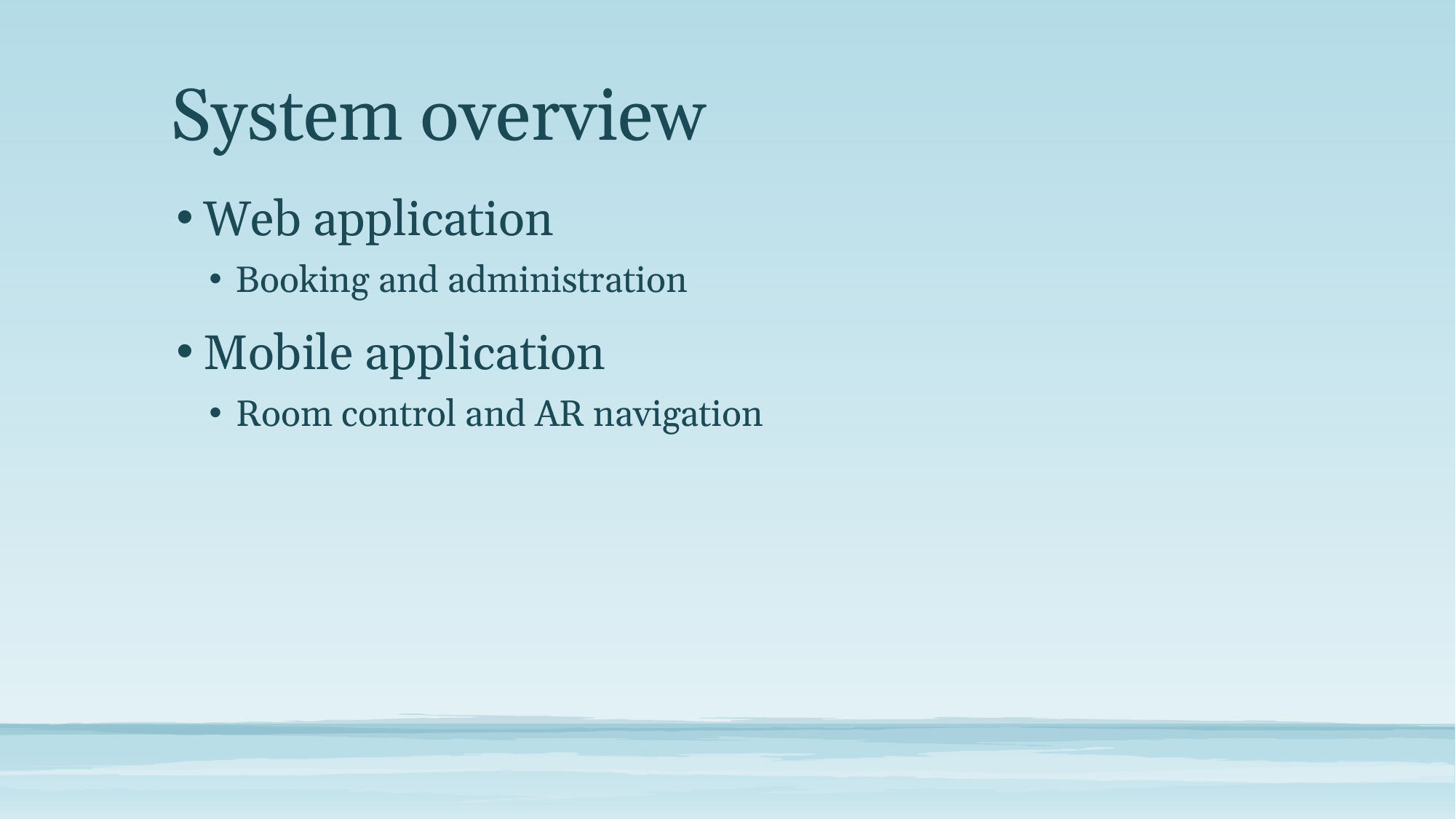

# System overview
Web application
Booking and administration
Mobile application
Room control and AR navigation